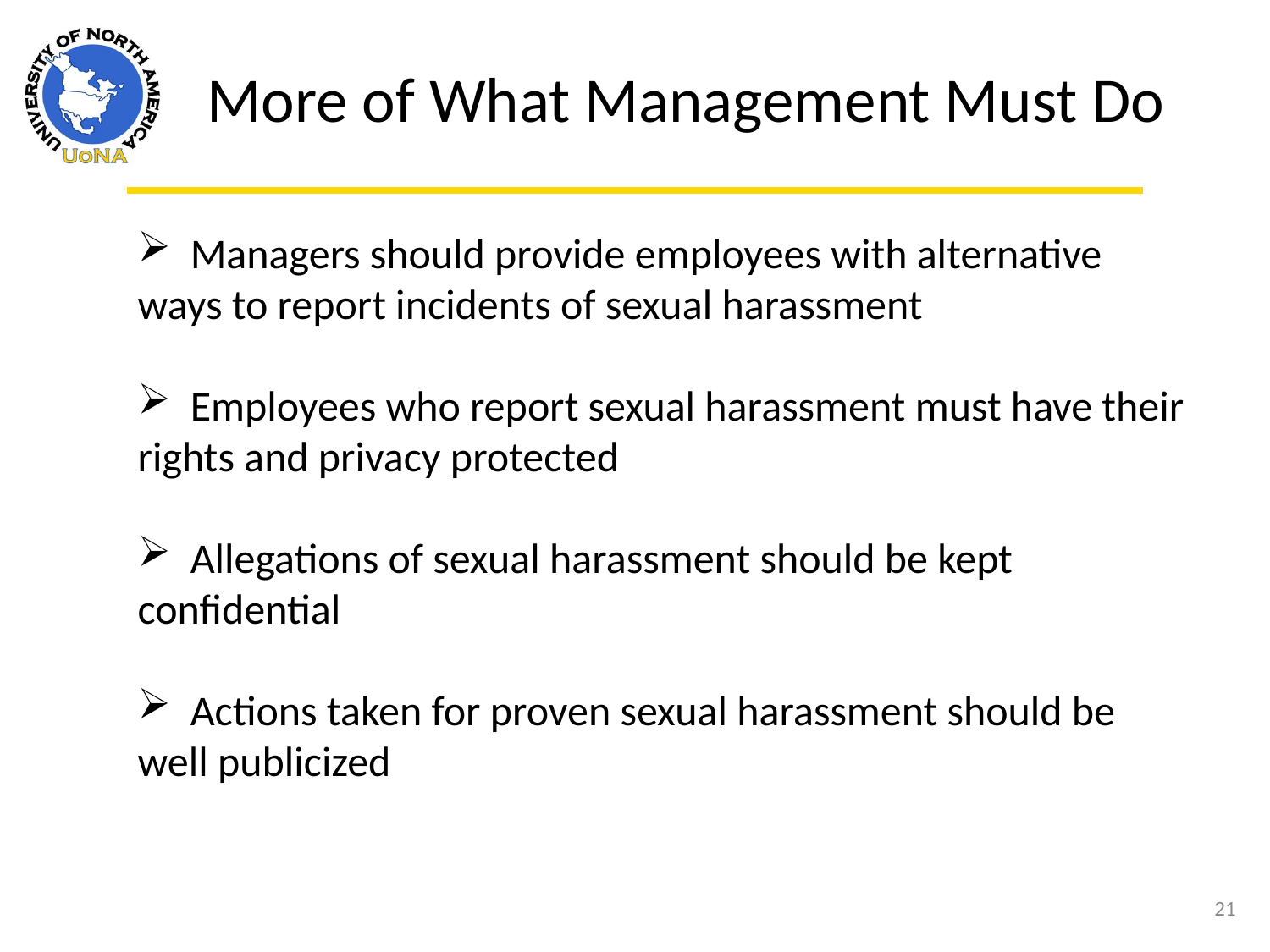

More of What Management Must Do
  Managers should provide employees with alternative ways to report incidents of sexual harassment

  Employees who report sexual harassment must have their rights and privacy protected

  Allegations of sexual harassment should be kept confidential

  Actions taken for proven sexual harassment should be well publicized
21